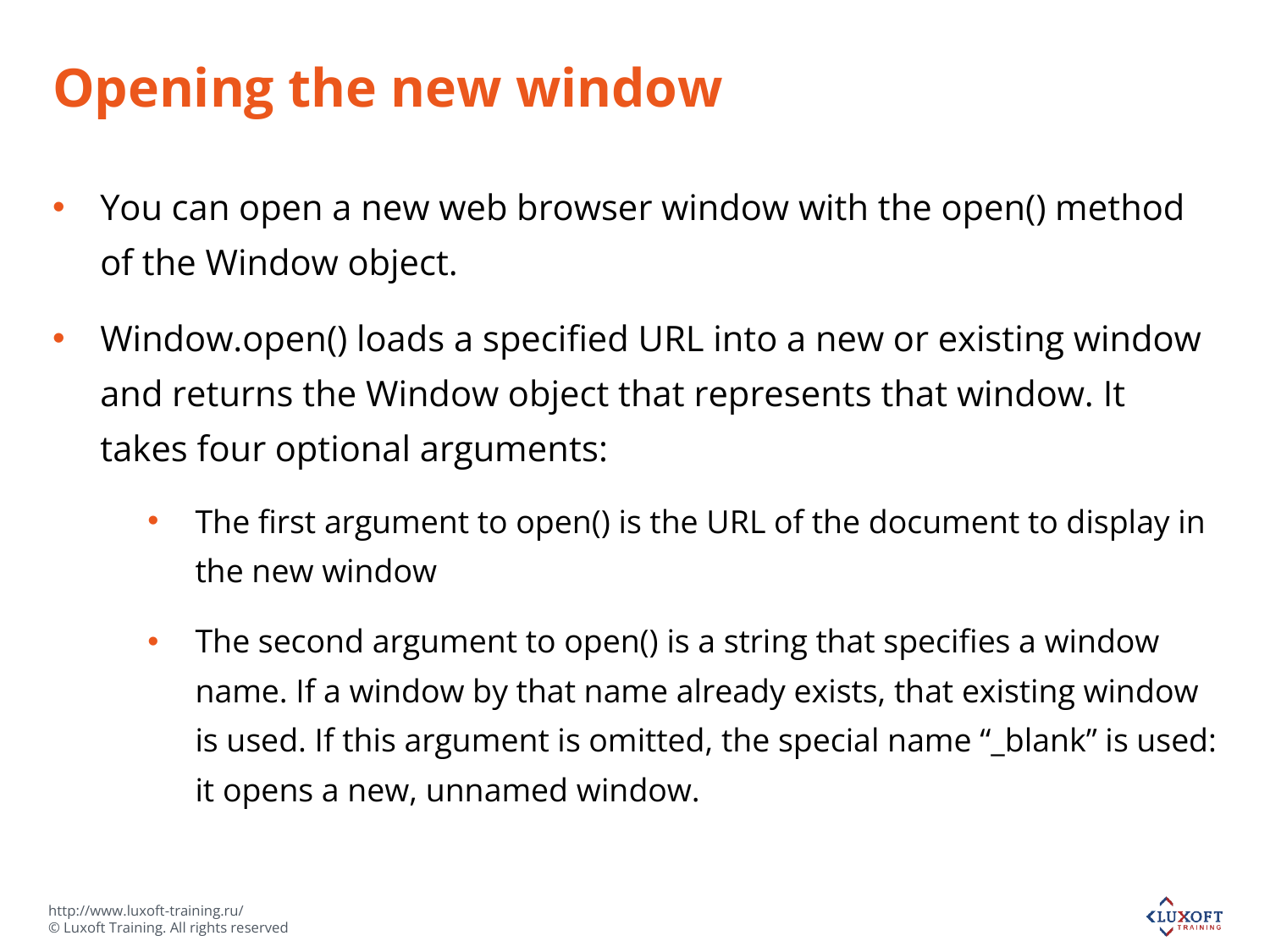

# Opening the new window
You can open a new web browser window with the open() method of the Window object.
Window.open() loads a specified URL into a new or existing window and returns the Window object that represents that window. It takes four optional arguments:
The first argument to open() is the URL of the document to display in the new window
The second argument to open() is a string that specifies a window name. If a window by that name already exists, that existing window is used. If this argument is omitted, the special name “_blank” is used: it opens a new, unnamed window.